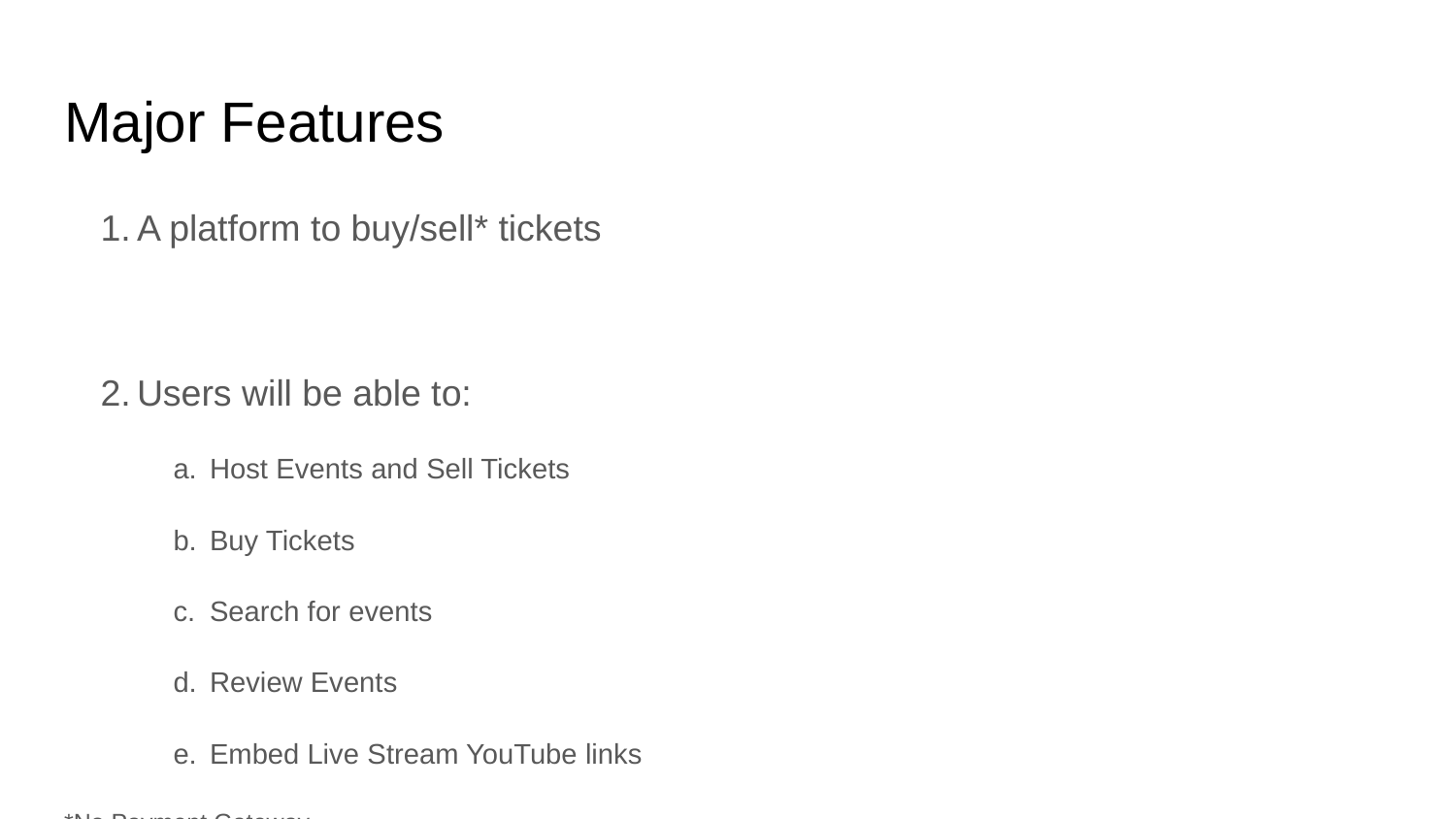

# Major Features
A platform to buy/sell* tickets

Users will be able to:
Host Events and Sell Tickets
Buy Tickets
Search for events
Review Events
Embed Live Stream YouTube links
*No Payment Gateway